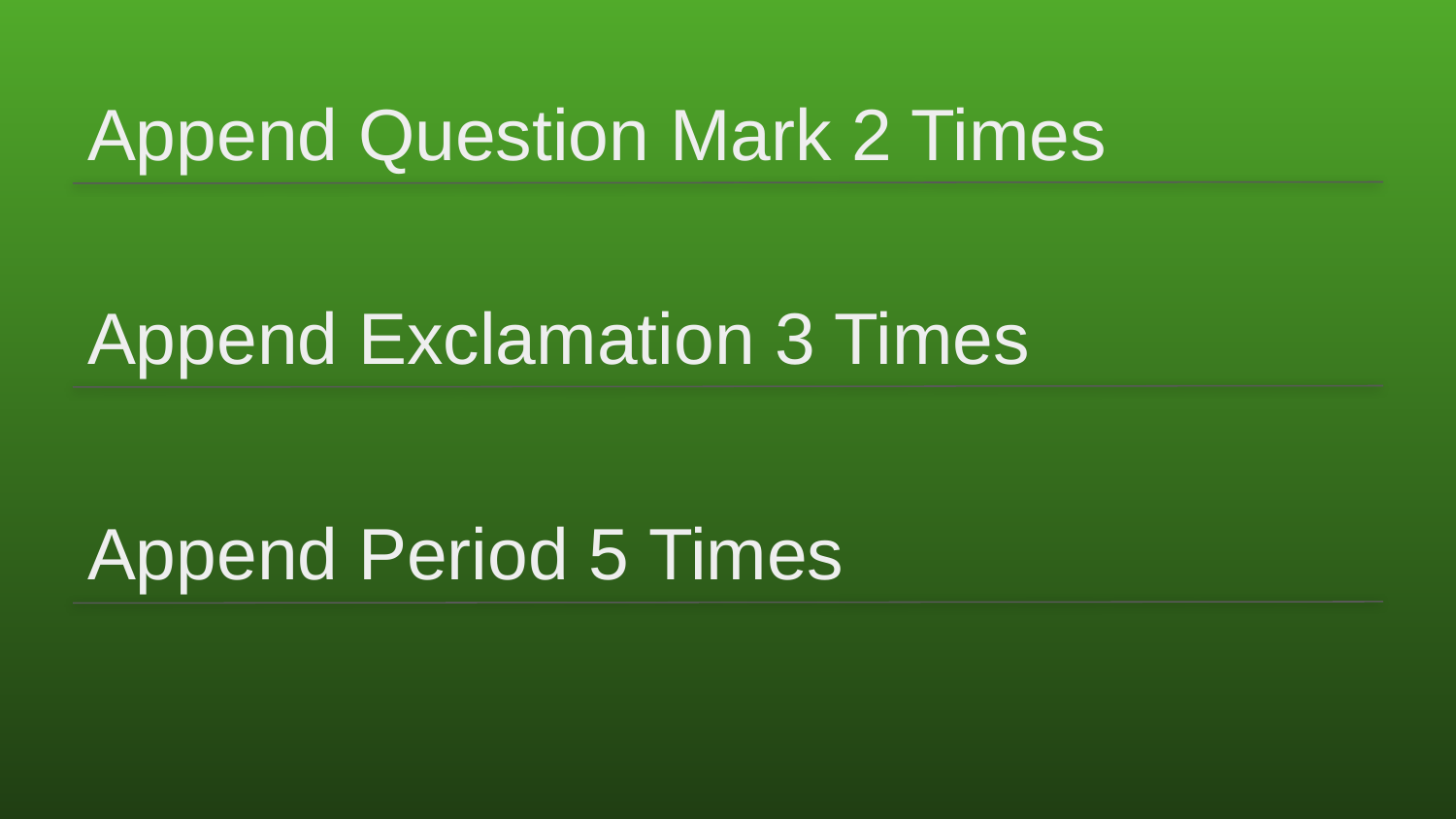

# Append Question Mark 2 Times
Append Exclamation 3 Times
Append Period 5 Times